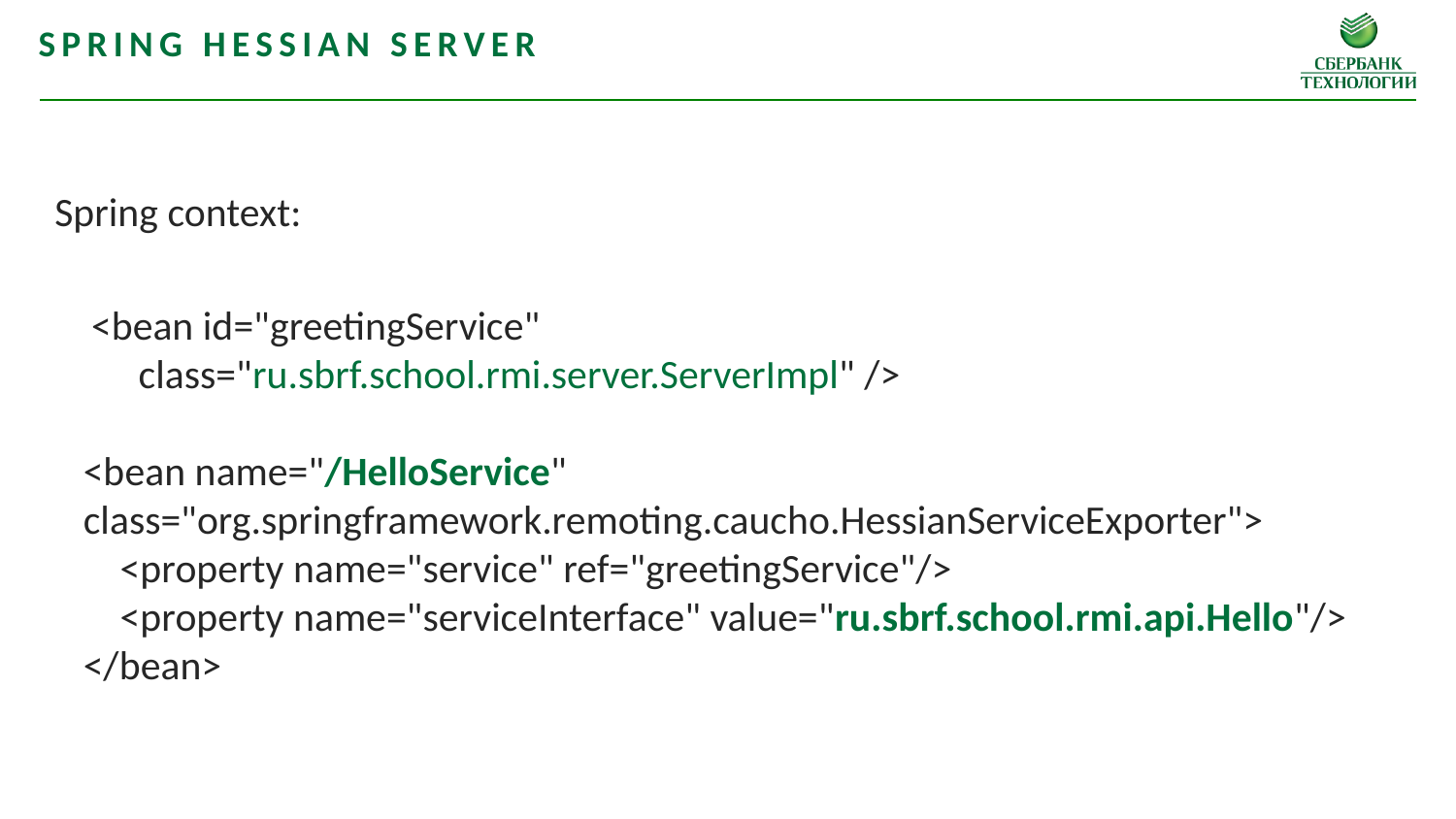

Spring hessian server

Spring context:

    <bean id="greetingService"
      class="ru.sbrf.school.rmi.server.ServerImpl" />
<bean name="/HelloService" class="org.springframework.remoting.caucho.HessianServiceExporter">
    <property name="service" ref="greetingService"/>
    <property name="serviceInterface" value="ru.sbrf.school.rmi.api.Hello"/>
</bean>